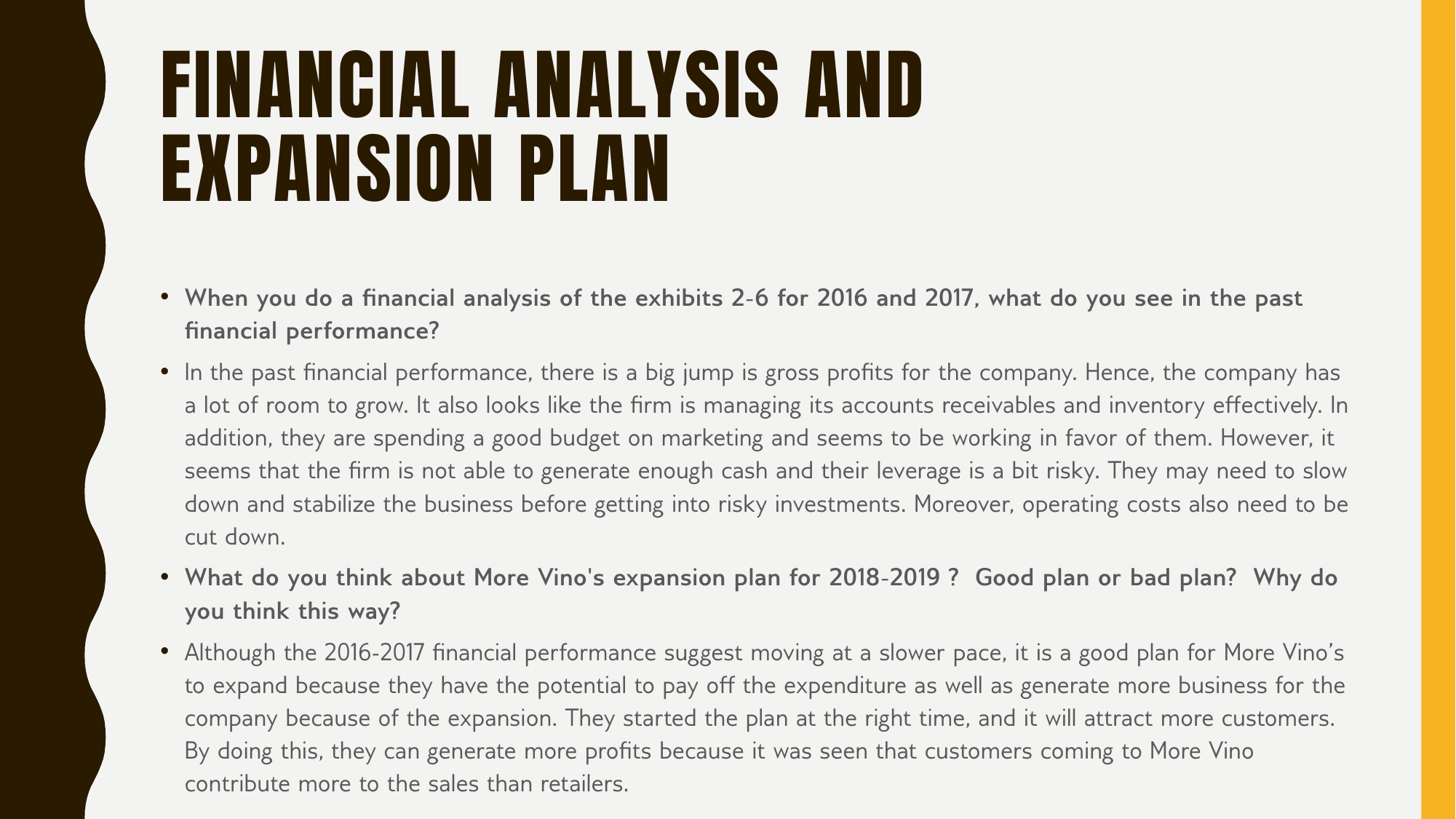

# Financial Analysis and expansion plan
When you do a financial analysis of the exhibits 2-6 for 2016 and 2017, what do you see in the past financial performance?
In the past financial performance, there is a big jump is gross profits for the company. Hence, the company has a lot of room to grow. It also looks like the firm is managing its accounts receivables and inventory effectively. In addition, they are spending a good budget on marketing and seems to be working in favor of them. However, it seems that the firm is not able to generate enough cash and their leverage is a bit risky. They may need to slow down and stabilize the business before getting into risky investments. Moreover, operating costs also need to be cut down.
What do you think about More Vino's expansion plan for 2018-2019 ?  Good plan or bad plan?  Why do you think this way?
Although the 2016-2017 financial performance suggest moving at a slower pace, it is a good plan for More Vino’s to expand because they have the potential to pay off the expenditure as well as generate more business for the company because of the expansion. They started the plan at the right time, and it will attract more customers. By doing this, they can generate more profits because it was seen that customers coming to More Vino contribute more to the sales than retailers.